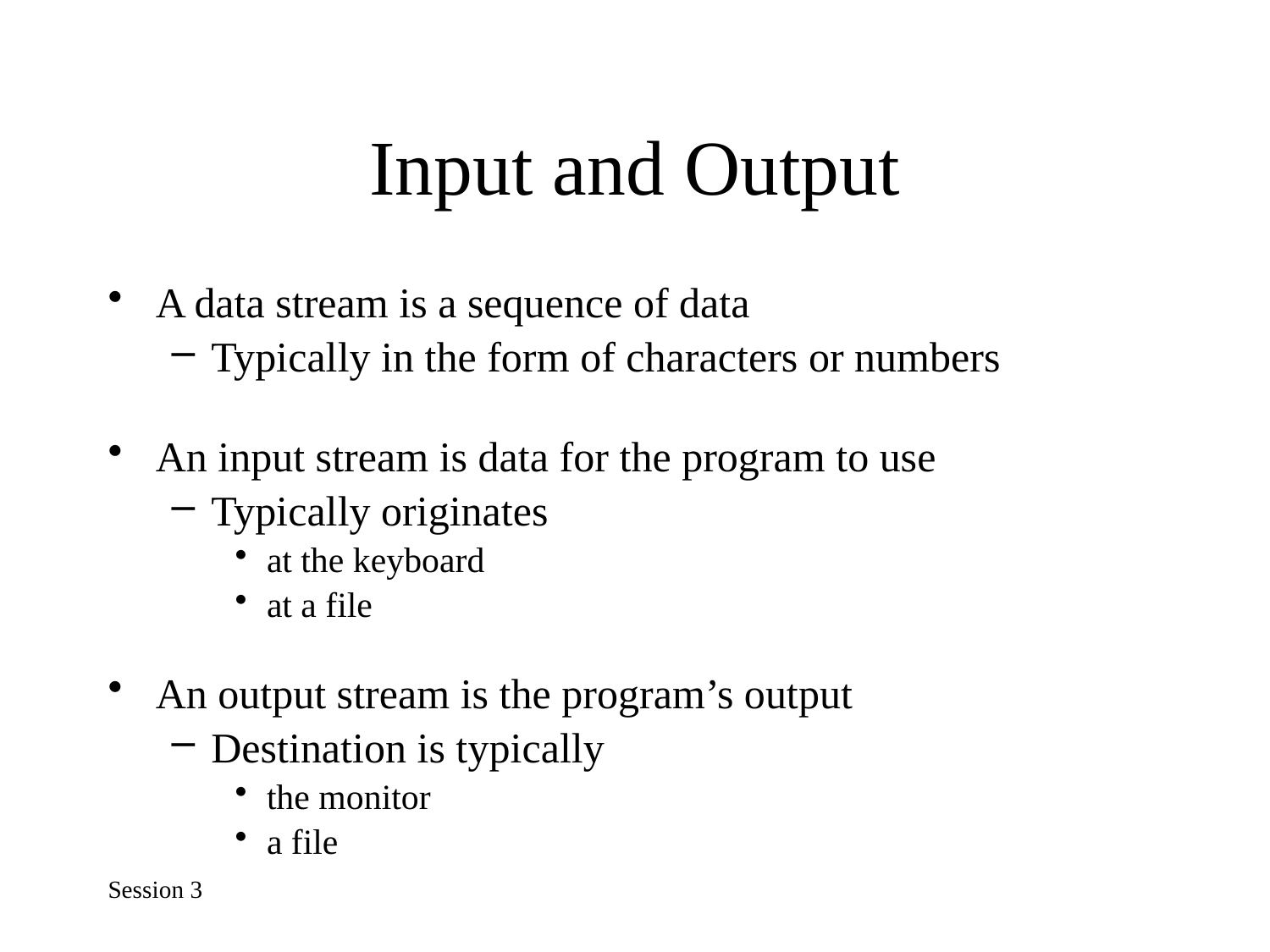

# Input and Output
A data stream is a sequence of data
Typically in the form of characters or numbers
An input stream is data for the program to use
Typically originates
at the keyboard
at a file
An output stream is the program’s output
Destination is typically
the monitor
a file

Session 3
Introduction to Programming